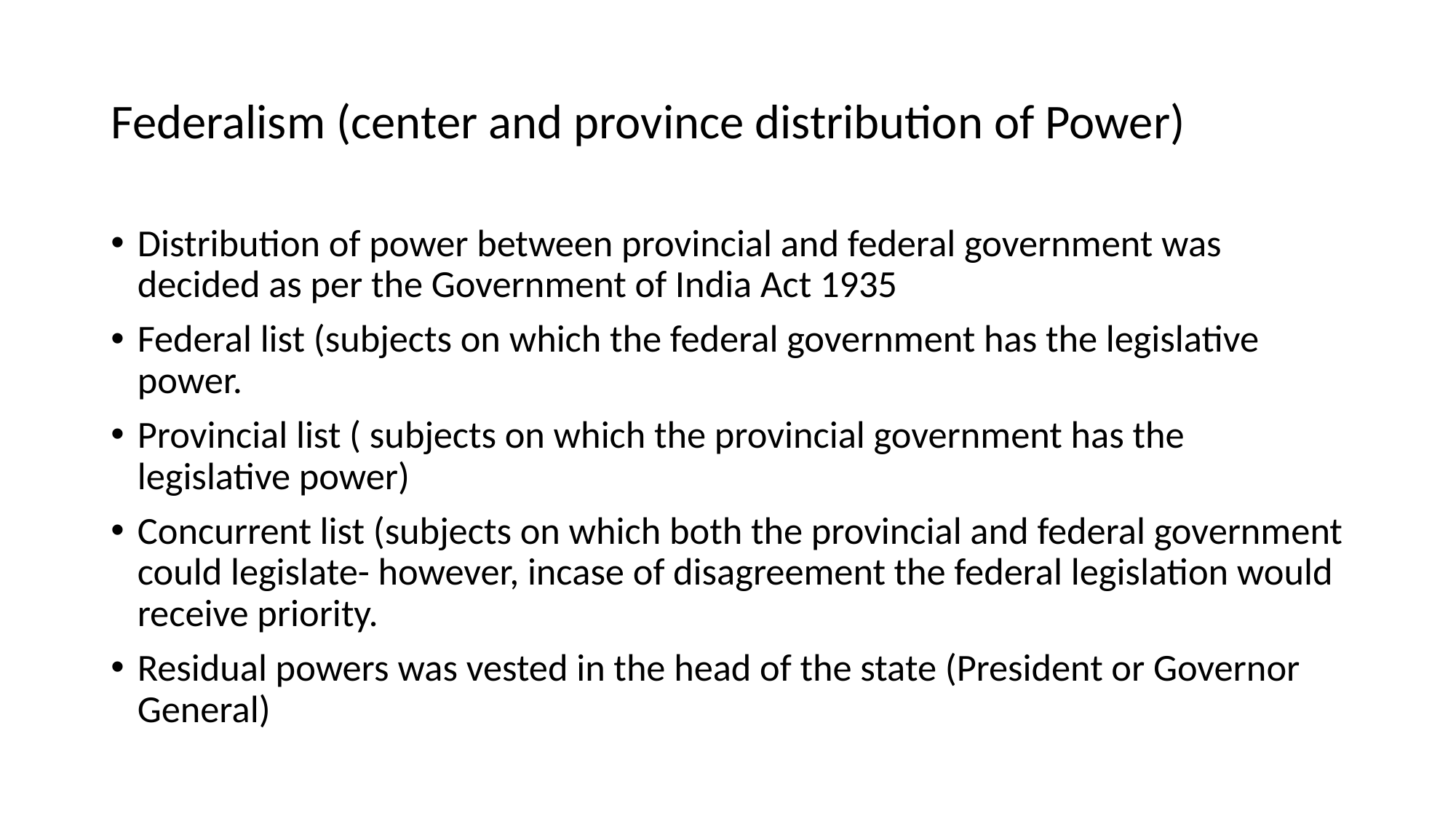

# Federalism (center and province distribution of Power)
Distribution of power between provincial and federal government was decided as per the Government of India Act 1935
Federal list (subjects on which the federal government has the legislative power.
Provincial list ( subjects on which the provincial government has the legislative power)
Concurrent list (subjects on which both the provincial and federal government could legislate- however, incase of disagreement the federal legislation would receive priority.
Residual powers was vested in the head of the state (President or Governor General)